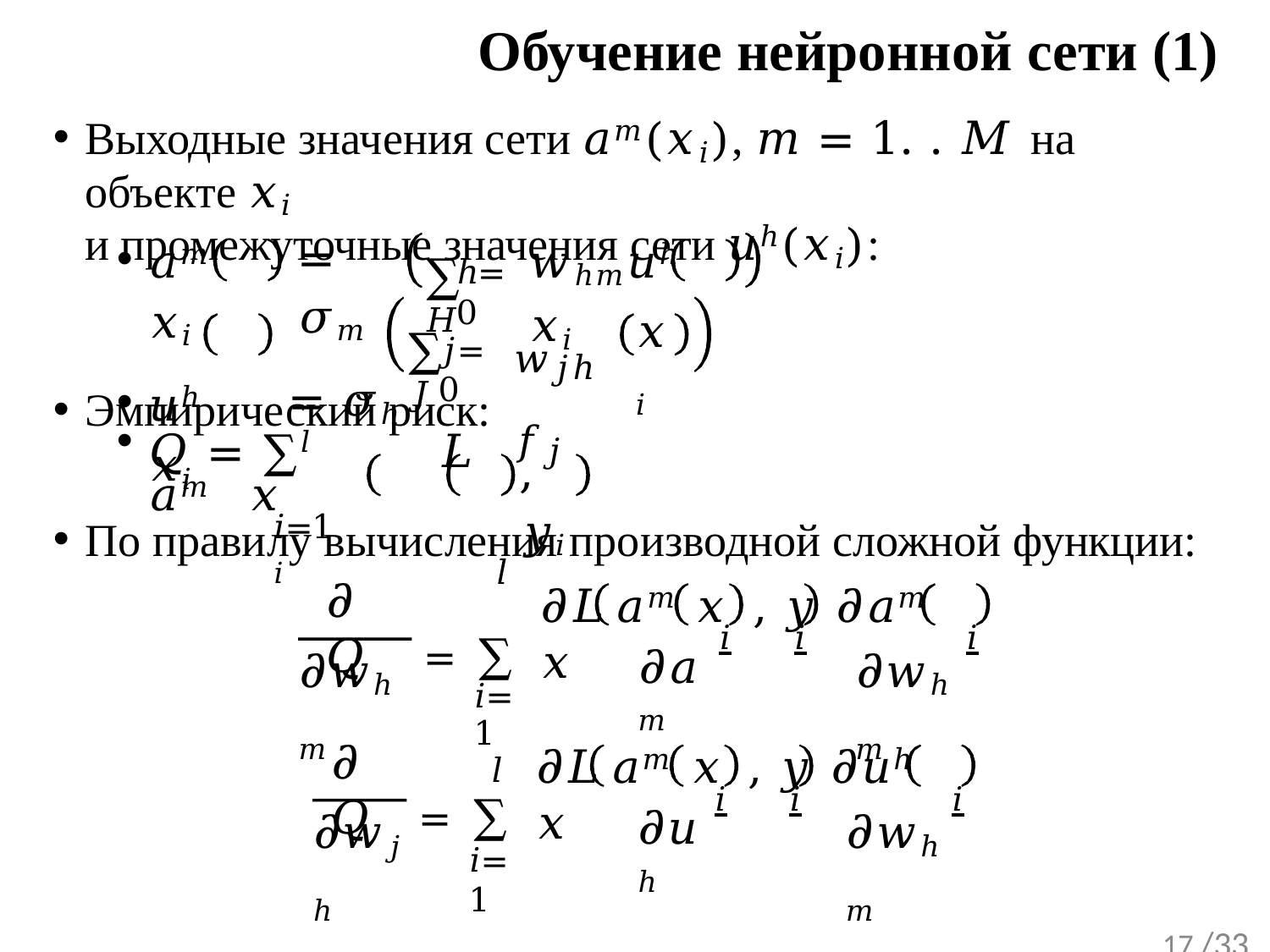

# Обучение нейронной сети (1)
Выходные значения сети 𝑎𝑚(𝑥𝑖), 𝑚 = 1. . 𝑀 на объекте 𝑥𝑖
и промежуточные значения сети 𝑢ℎ(𝑥𝑖):
𝑎𝑚	𝑥𝑖
𝑢ℎ	𝑥𝑖
= 𝜎𝑚
= 𝜎ℎ
∑𝐻
𝑤ℎ𝑚𝑢ℎ	𝑥𝑖

ℎ=0
∑𝐽

𝑥𝑖
𝑤𝑗ℎ𝑓𝑗

𝑗=0
Эмпирический риск:
𝑄 = ∑𝑙	𝐿	𝑎𝑚	𝑥
𝑖=1	𝑖
, 𝑦𝑖

По правилу вычисления производной сложной функции:
𝑙
𝜕𝑄
𝜕𝐿	𝑎𝑚	𝑥	, 𝑦	𝜕𝑎𝑚	𝑥
= ∑ 	𝑖	𝑖	 	𝑖

𝜕𝑤ℎ𝑚
𝜕𝑎𝑚
𝜕𝑤ℎ𝑚

𝑖=1
𝑙
𝜕𝑄
𝜕𝐿	𝑎𝑚	𝑥	, 𝑦	𝜕𝑢ℎ	𝑥
= ∑ 	𝑖	𝑖	 	𝑖

𝜕𝑤𝑗ℎ
𝜕𝑢ℎ
𝜕𝑤ℎ𝑚

𝑖=1
17 /33